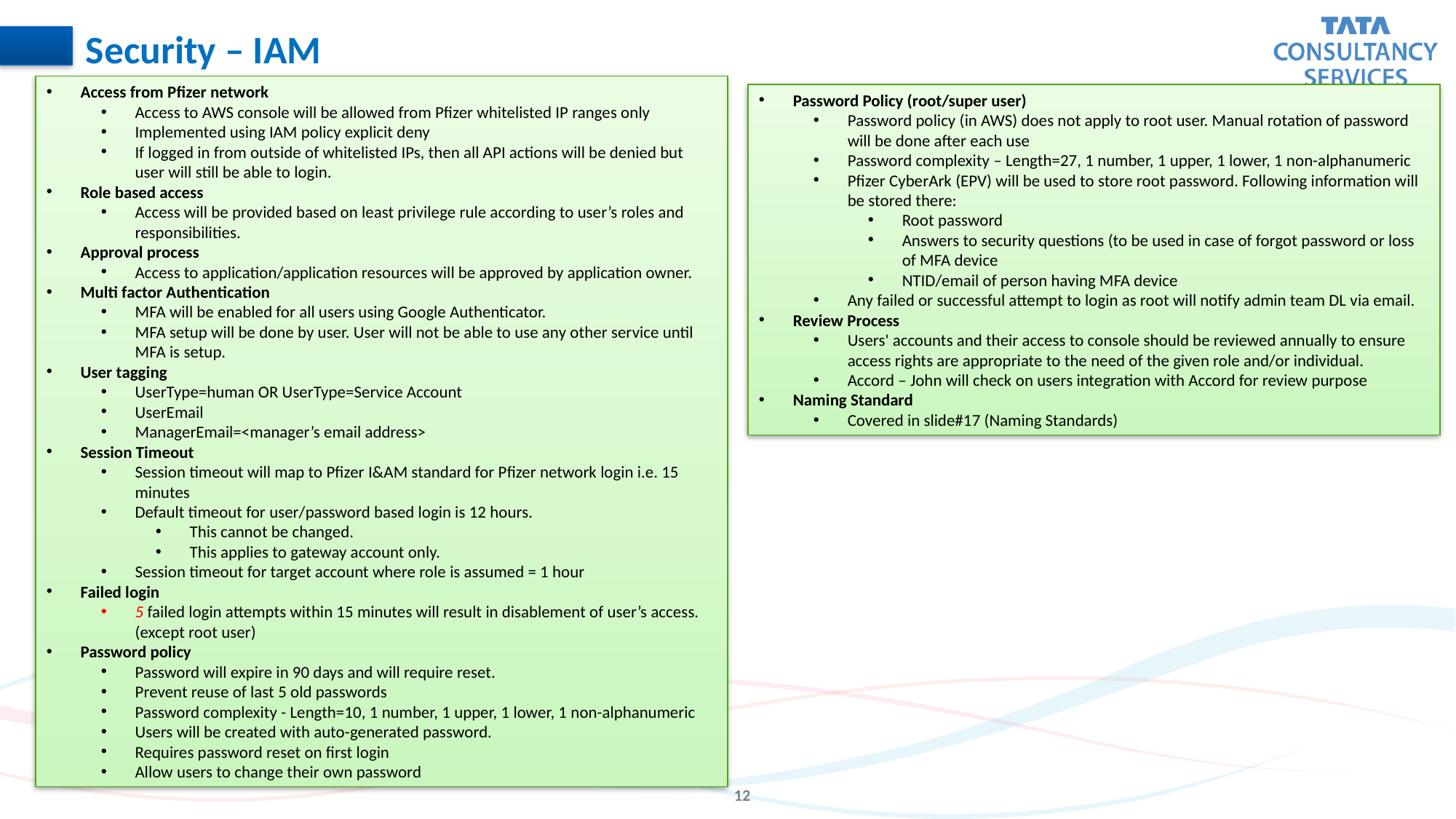

Security – IAM

Access from Pfizer network
Access to AWS console will be allowed from Pfizer whitelisted IP ranges only
Implemented using IAM policy explicit deny
If logged in from outside of whitelisted IPs, then all API actions will be denied but user will still be able to login.
Role based access
Access will be provided based on least privilege rule according to user’s roles and responsibilities.
Approval process
Access to application/application resources will be approved by application owner.
Multi factor Authentication
MFA will be enabled for all users using Google Authenticator.
MFA setup will be done by user. User will not be able to use any other service until MFA is setup.
User tagging
UserType=human OR UserType=Service Account
UserEmail
ManagerEmail=<manager’s email address>
Session Timeout
Session timeout will map to Pfizer I&AM standard for Pfizer network login i.e. 15 minutes
Default timeout for user/password based login is 12 hours.
This cannot be changed.
This applies to gateway account only.
Session timeout for target account where role is assumed = 1 hour
Failed login
5 failed login attempts within 15 minutes will result in disablement of user’s access. (except root user)
Password policy
Password will expire in 90 days and will require reset.
Prevent reuse of last 5 old passwords
Password complexity - Length=10, 1 number, 1 upper, 1 lower, 1 non-alphanumeric
Users will be created with auto-generated password.
Requires password reset on first login
Allow users to change their own password
Password Policy (root/super user)
Password policy (in AWS) does not apply to root user. Manual rotation of password will be done after each use
Password complexity – Length=27, 1 number, 1 upper, 1 lower, 1 non-alphanumeric
Pfizer CyberArk (EPV) will be used to store root password. Following information will be stored there:
Root password
Answers to security questions (to be used in case of forgot password or loss of MFA device
NTID/email of person having MFA device
Any failed or successful attempt to login as root will notify admin team DL via email.
Review Process
Users' accounts and their access to console should be reviewed annually to ensure access rights are appropriate to the need of the given role and/or individual.
Accord – John will check on users integration with Accord for review purpose
Naming Standard
Covered in slide#17 (Naming Standards)